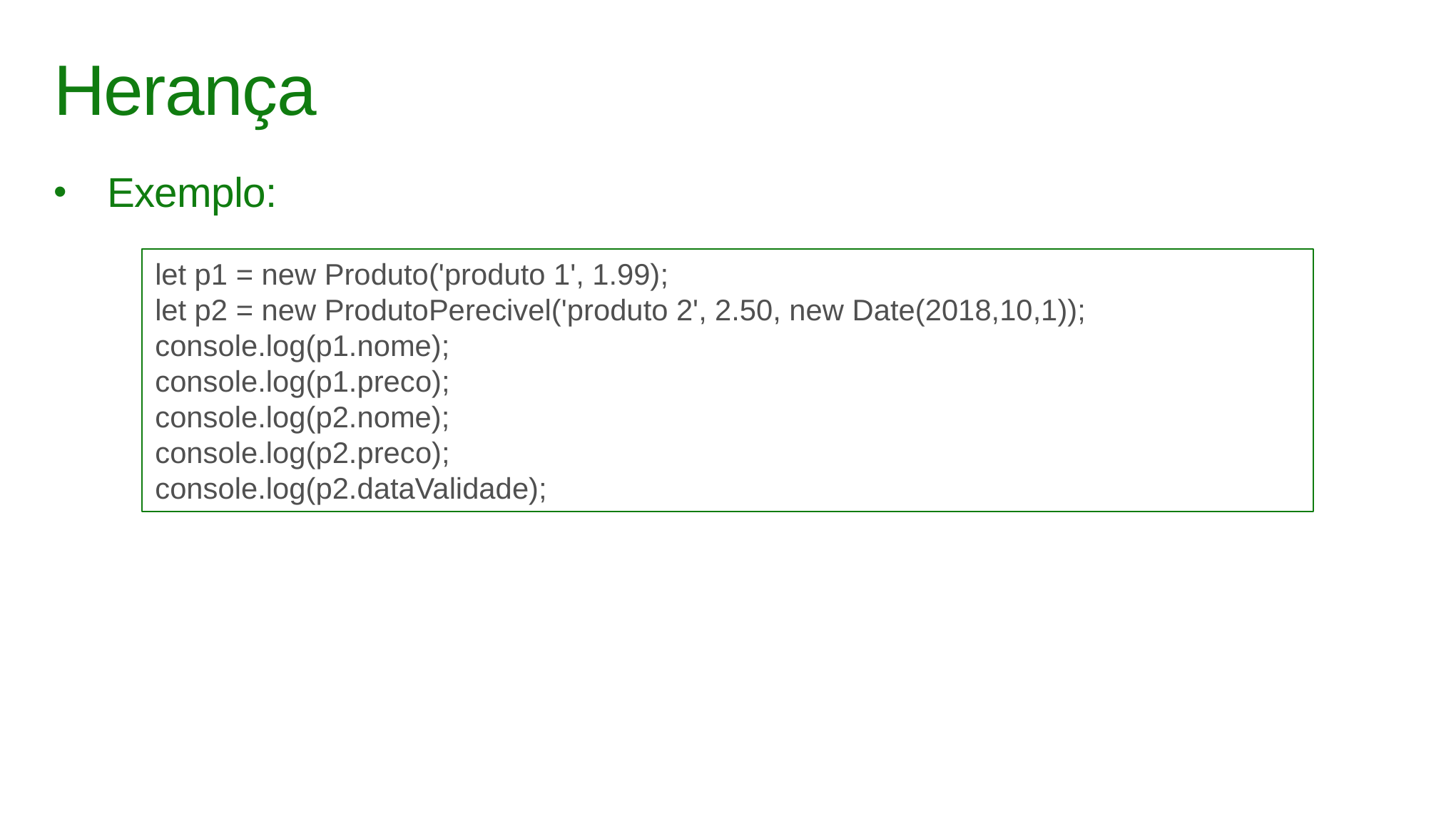

# Herança
Exemplo:
let p1 = new Produto('produto 1', 1.99);
let p2 = new ProdutoPerecivel('produto 2', 2.50, new Date(2018,10,1));
console.log(p1.nome);
console.log(p1.preco);
console.log(p2.nome);
console.log(p2.preco);
console.log(p2.dataValidade);